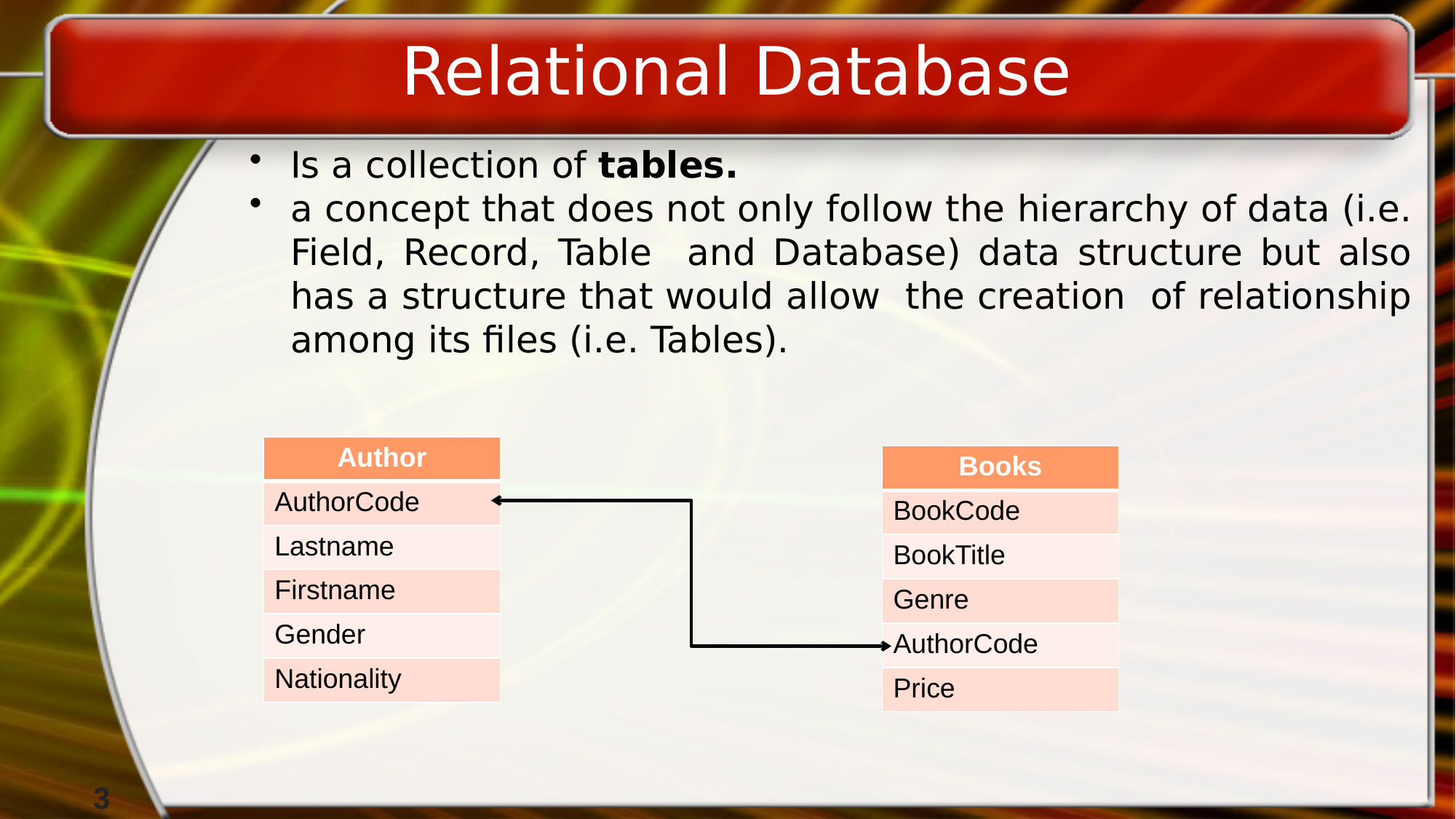

# Relational Database
Is a collection of tables.
a concept that does not only follow the hierarchy of data (i.e. Field, Record, Table  and Database) data structure but also has a structure that would allow  the creation  of relationship among its files (i.e. Tables).

| Author |
| --- |
| AuthorCode |
| Lastname |
| Firstname |
| Gender |
| Nationality |
| Books |
| --- |
| BookCode |
| BookTitle |
| Genre |
| AuthorCode |
| Price |
3